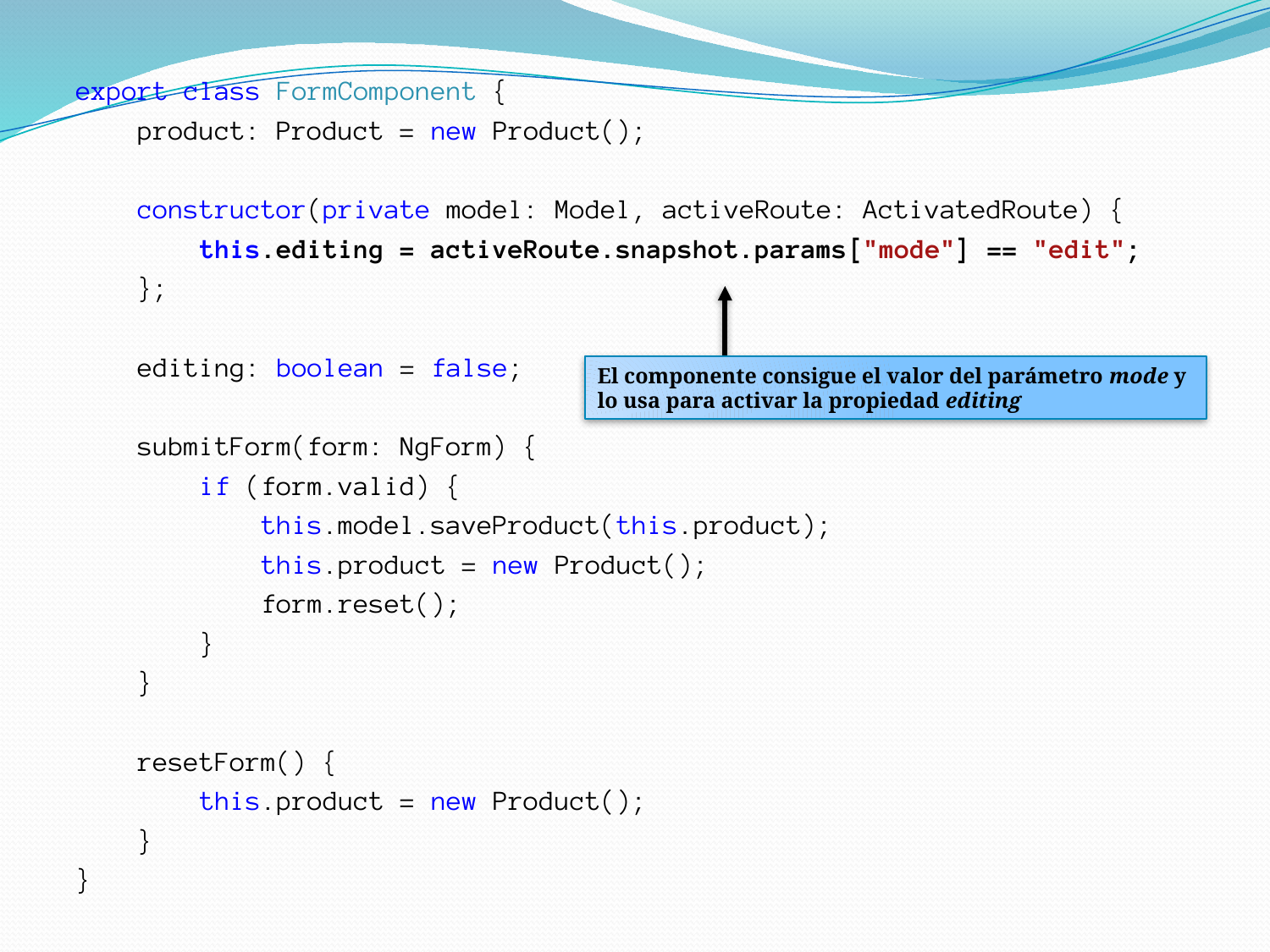

export class FormComponent {
    product: Product = new Product();

    constructor(private model: Model, activeRoute: ActivatedRoute) {
        this.editing = activeRoute.snapshot.params["mode"] == "edit";
    };

    editing: boolean = false;

    submitForm(form: NgForm) {
        if (form.valid) {
            this.model.saveProduct(this.product);
            this.product = new Product();
            form.reset();
        }
    }

    resetForm() {
        this.product = new Product();
    }
}

El componente consigue el valor del parámetro mode y lo usa para activar la propiedad editing